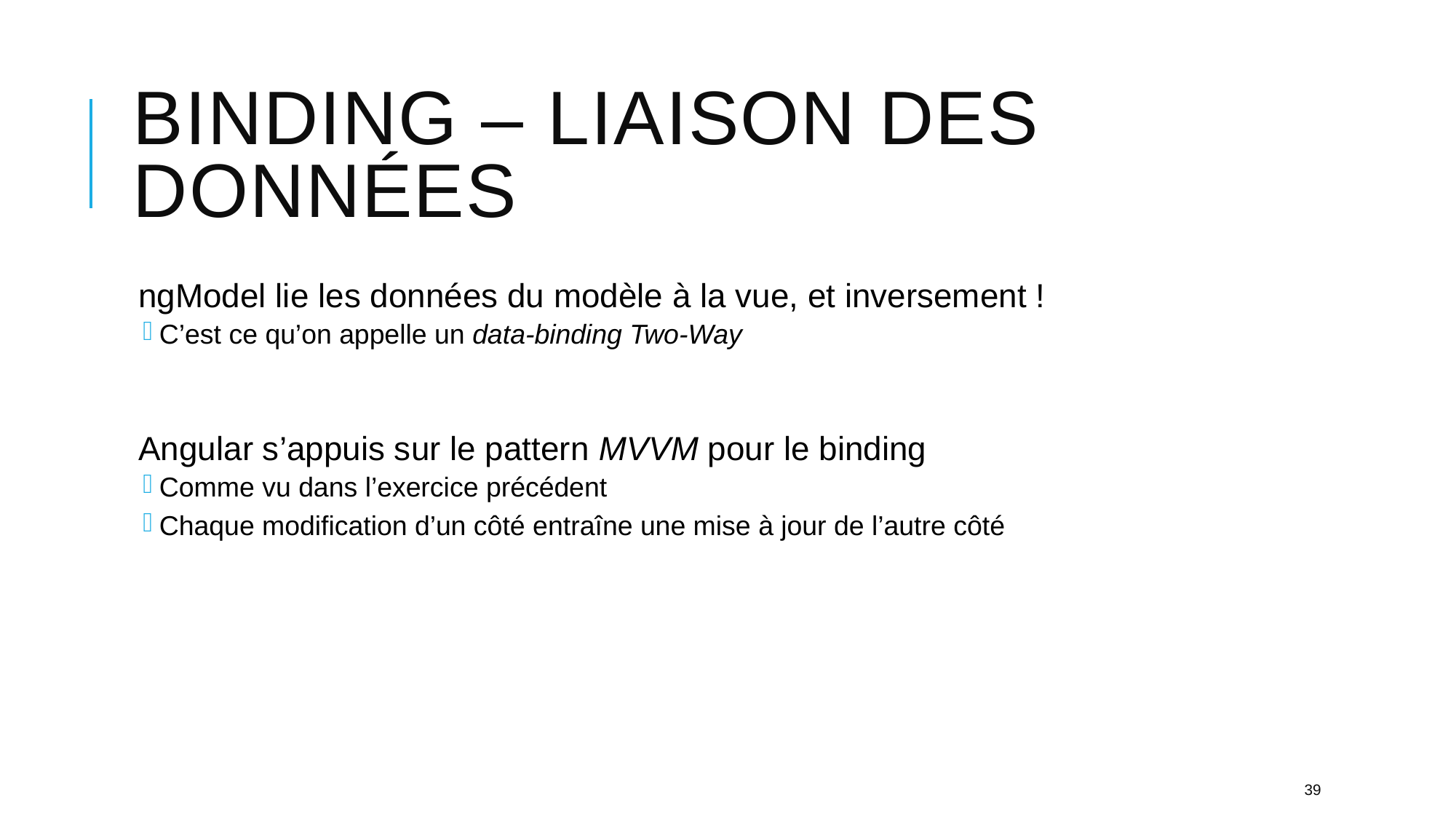

# Binding – Liaison des données
ngModel lie les données du modèle à la vue, et inversement !
C’est ce qu’on appelle un data-binding Two-Way

Angular s’appuis sur le pattern MVVM pour le binding
Comme vu dans l’exercice précédent
Chaque modification d’un côté entraîne une mise à jour de l’autre côté
39